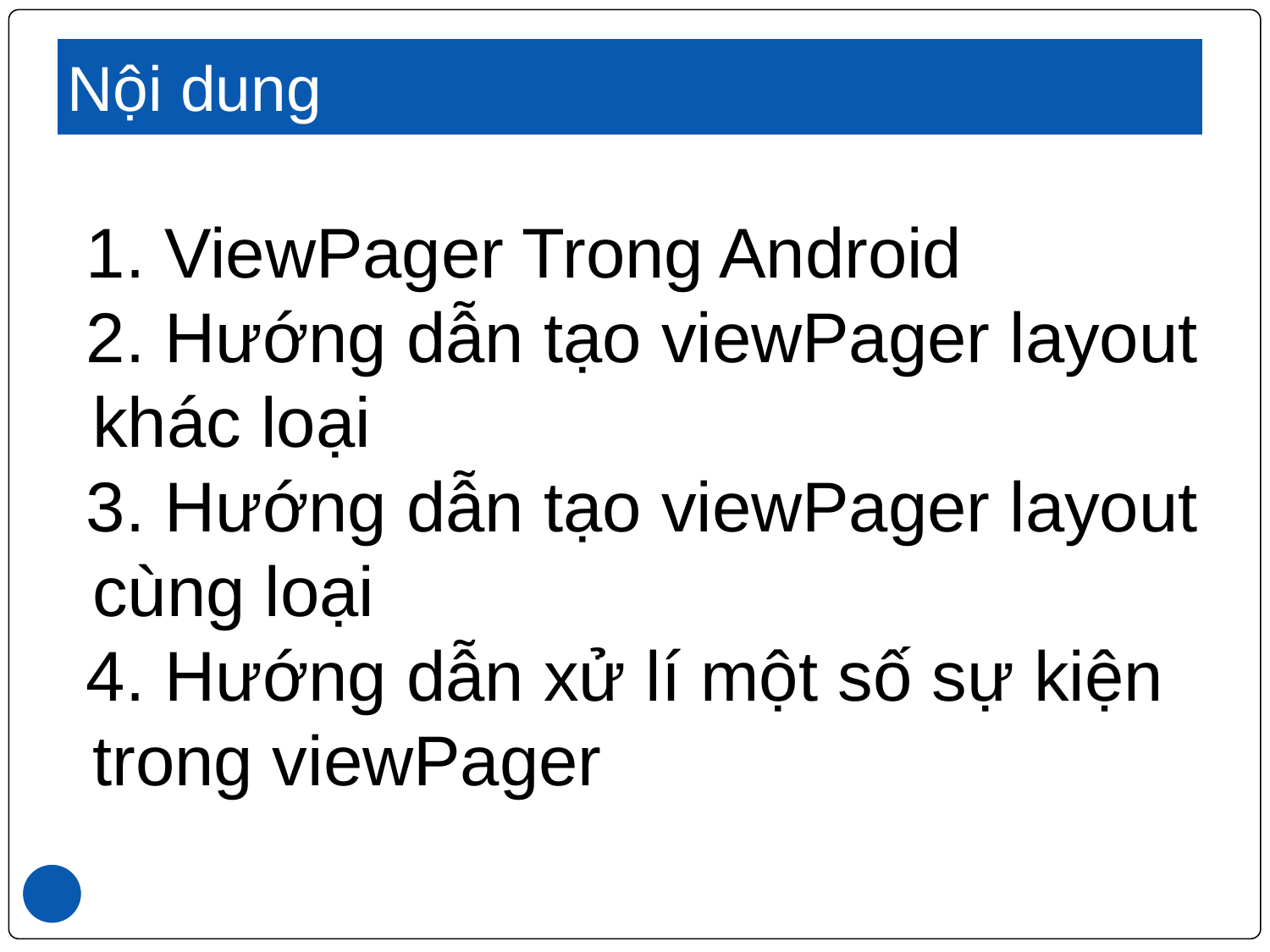

# Nội dung
1. ViewPager Trong Android
2. Hướng dẫn tạo viewPager layout khác loại
3. Hướng dẫn tạo viewPager layout cùng loại
4. Hướng dẫn xử lí một số sự kiện trong viewPager